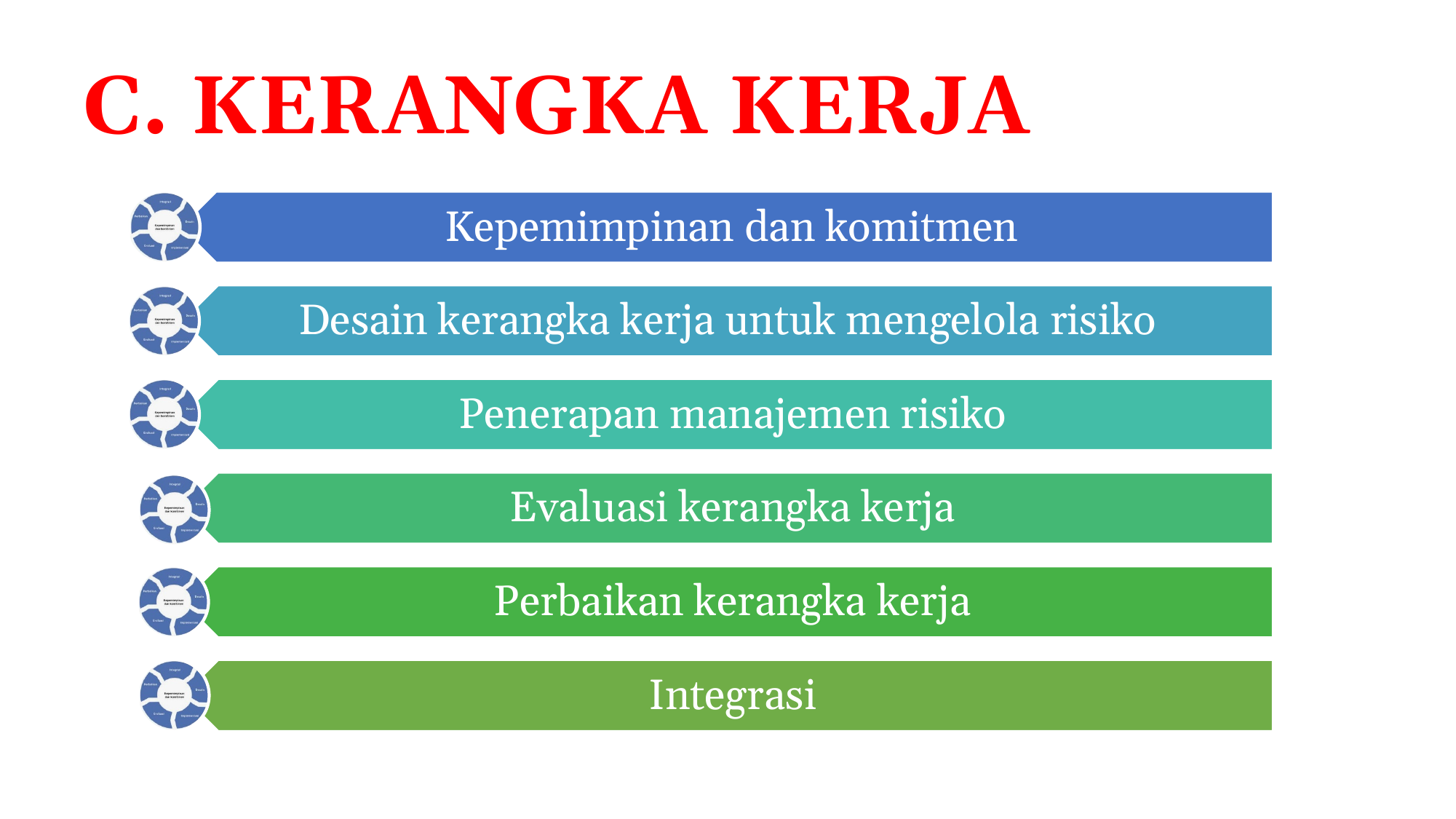

# KERANGKA KERJA
Kepemimpinan dan komitmen
Desain kerangka kerja untuk mengelola risiko
Penerapan manajemen risiko
Evaluasi kerangka kerja
Perbaikan kerangka kerja
Integrasi